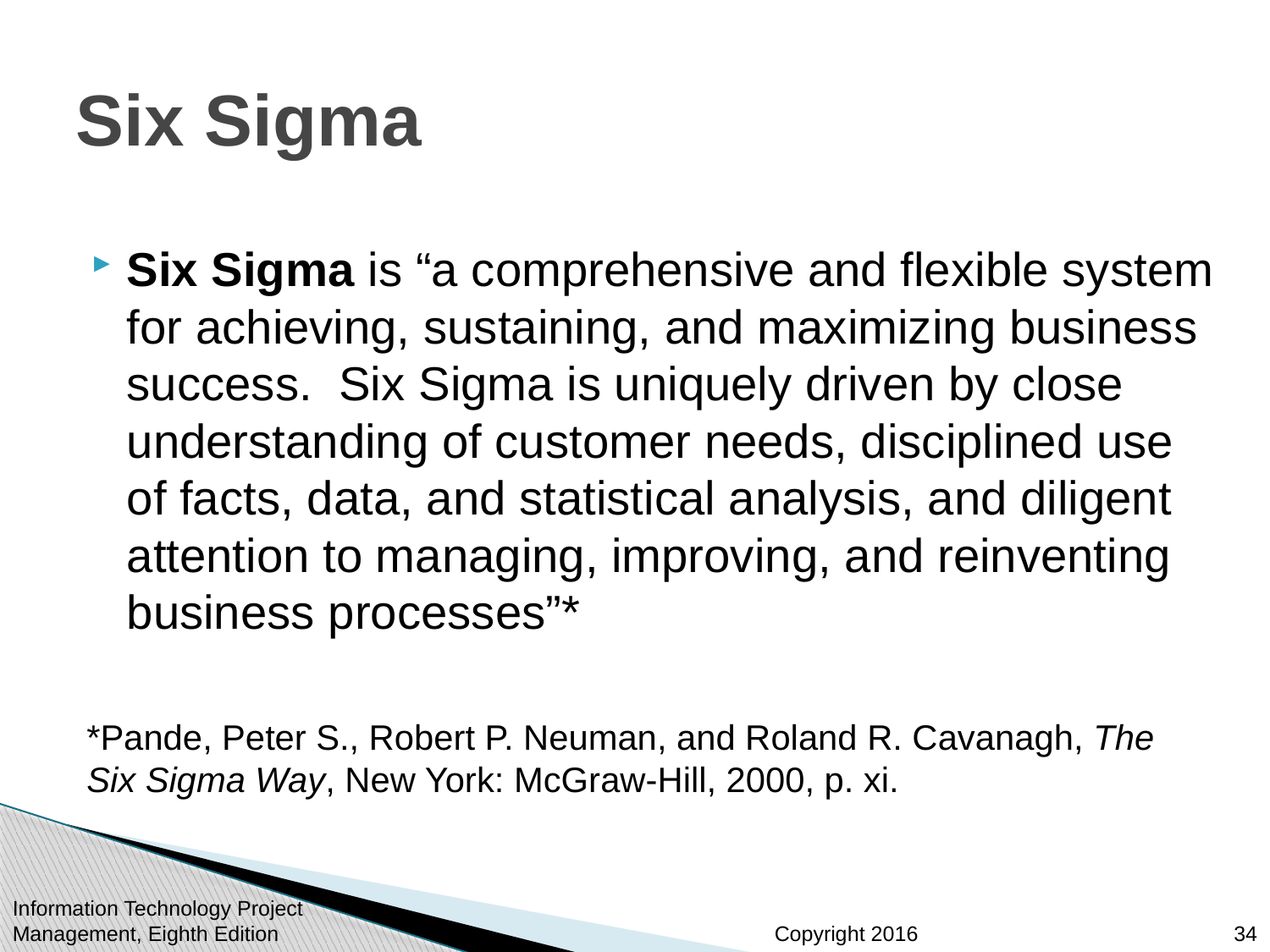

# Six Sigma
Six Sigma is “a comprehensive and flexible system for achieving, sustaining, and maximizing business success.  Six Sigma is uniquely driven by close understanding of customer needs, disciplined use of facts, data, and statistical analysis, and diligent attention to managing, improving, and reinventing business processes”*
*Pande, Peter S., Robert P. Neuman, and Roland R. Cavanagh, The
Six Sigma Way, New York: McGraw-Hill, 2000, p. xi.
Information Technology Project Management, Eighth Edition
34